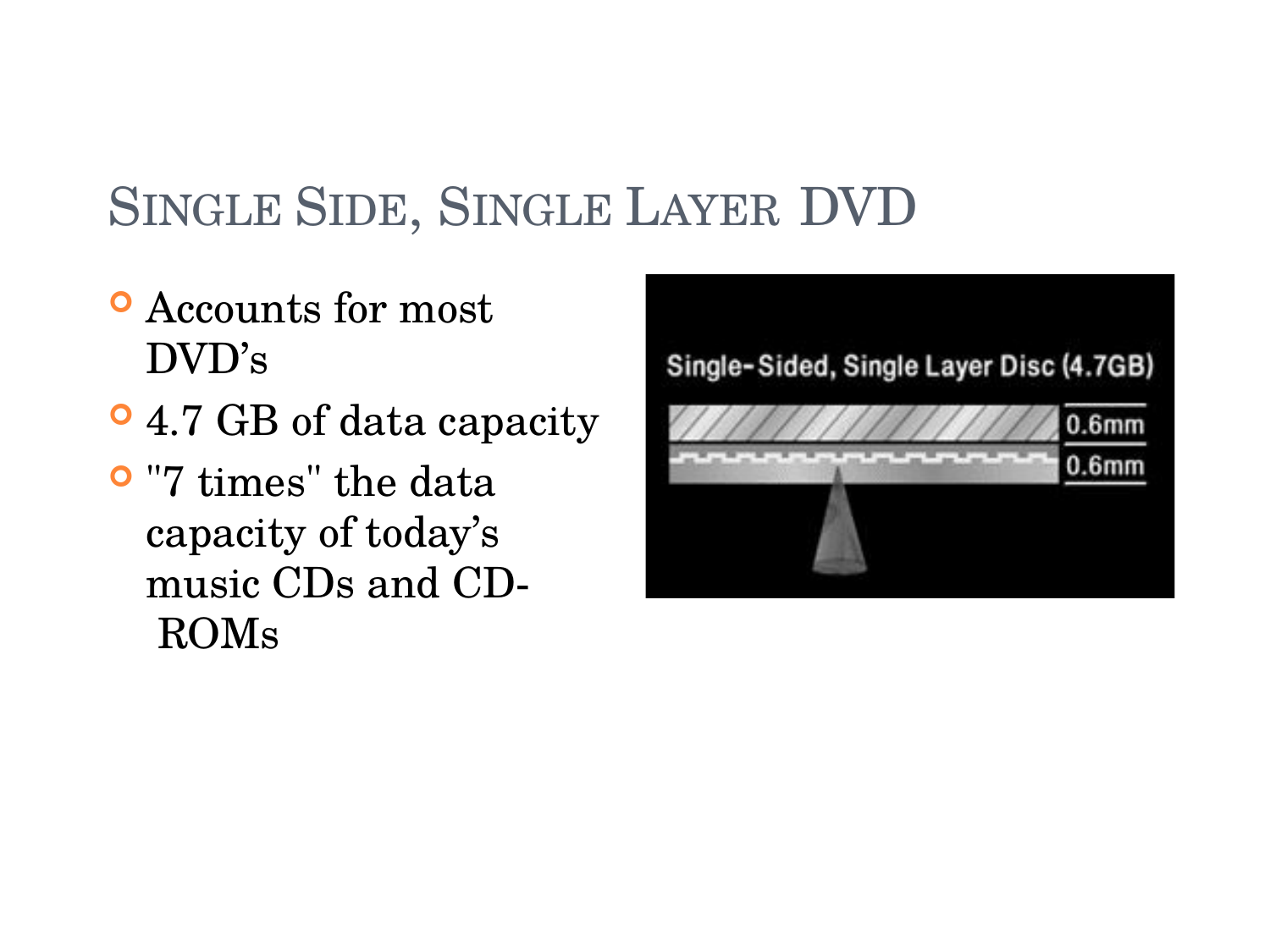

# SINGLE SIDE, SINGLE LAYER DVD

Accounts for most
DVD’s
4.7 GB of data capacity
"7 times" the data  capacity of today’s  music CDs and CD-  ROMs
39